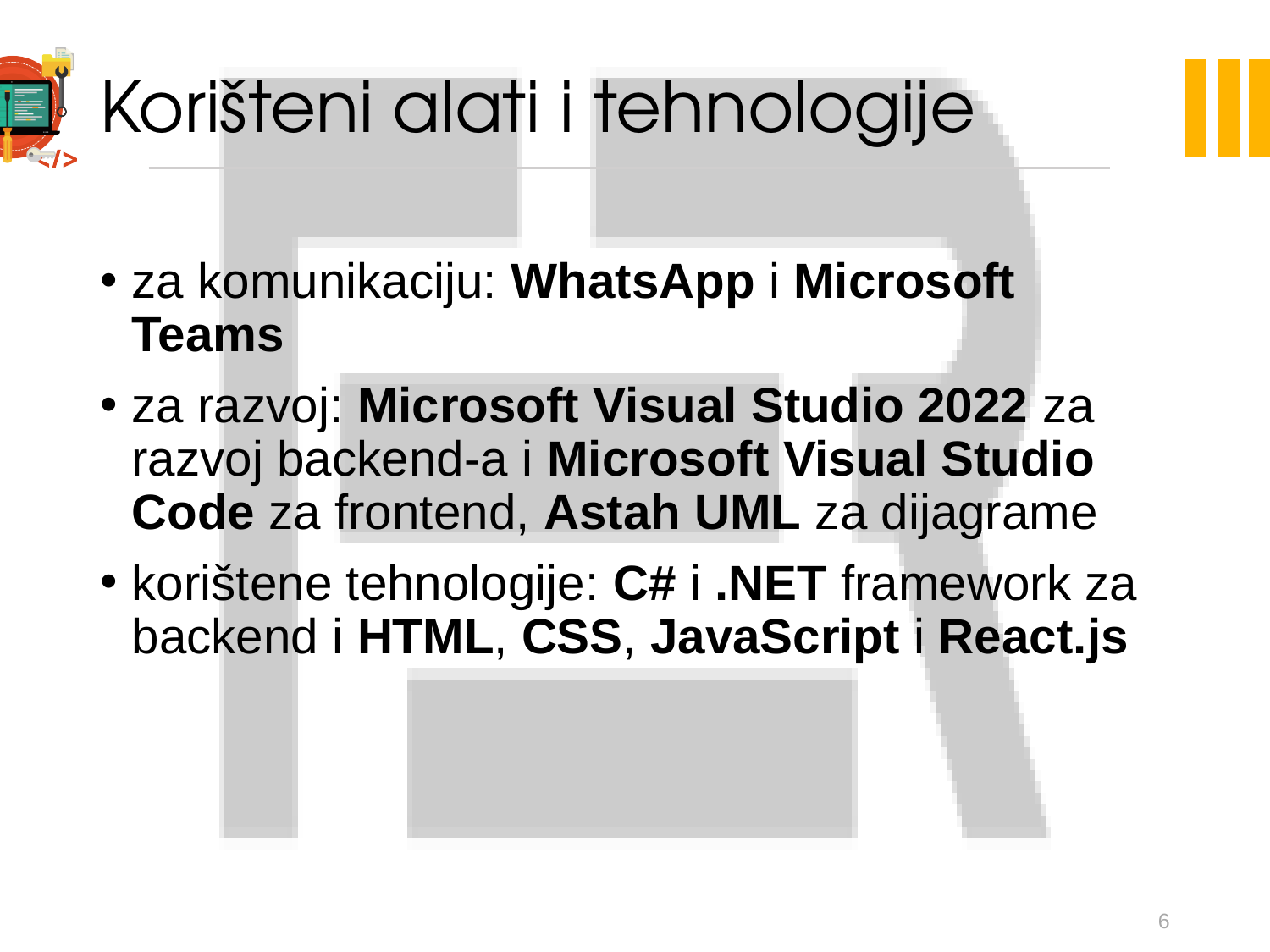

# Korišteni alati i tehnologije
za komunikaciju: WhatsApp i Microsoft Teams
za razvoj: Microsoft Visual Studio 2022 za razvoj backend-a i Microsoft Visual Studio Code za frontend, Astah UML za dijagrame
korištene tehnologije: C# i .NET framework za backend i HTML, CSS, JavaScript i React.js
6